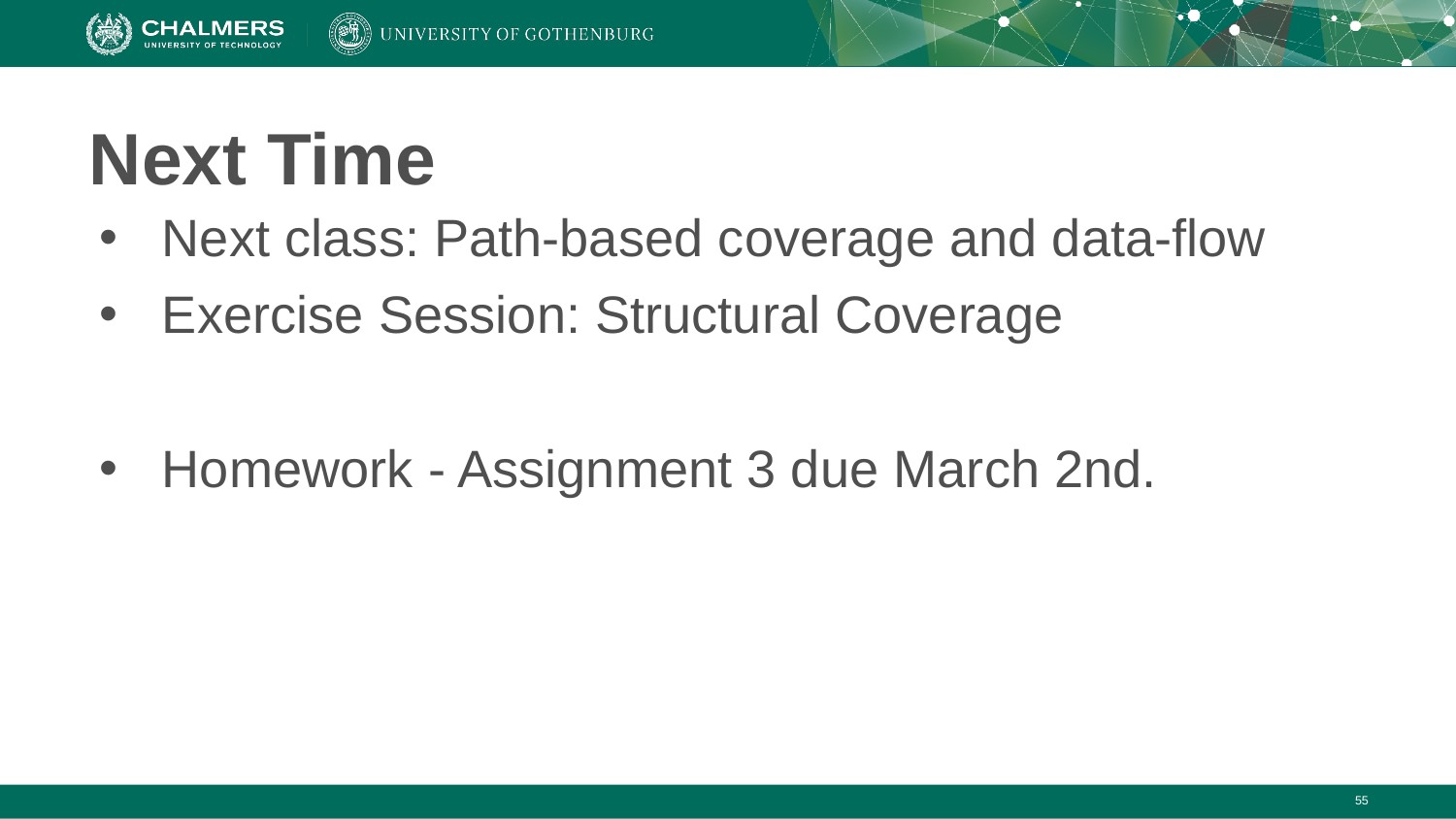

# Next Time
Next class: Path-based coverage and data-flow
Exercise Session: Structural Coverage

Homework - Assignment 3 due March 2nd.
55